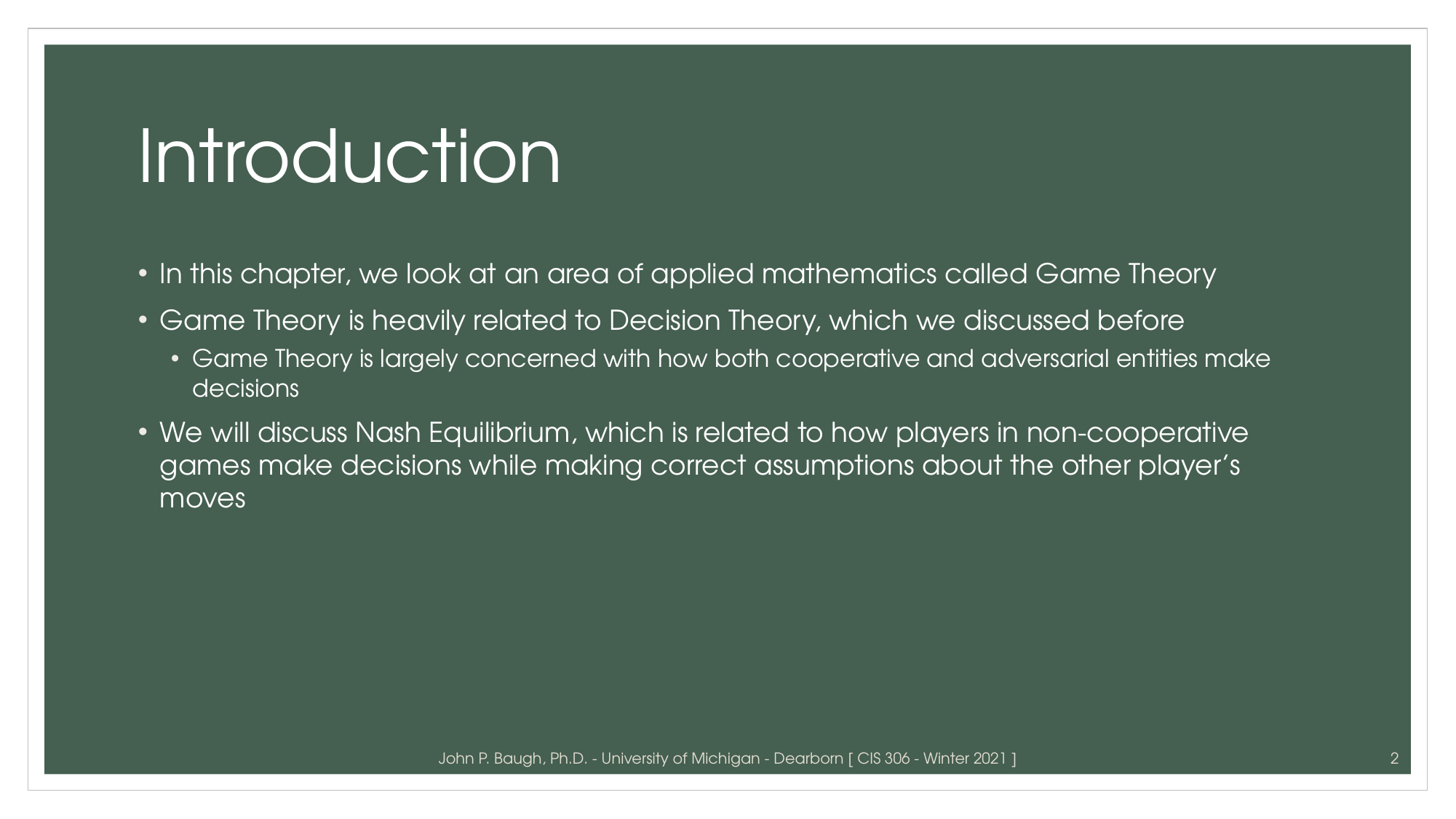

# Introduction
In this chapter, we look at an area of applied mathematics called Game Theory
Game Theory is heavily related to Decision Theory, which we discussed before
Game Theory is largely concerned with how both cooperative and adversarial entities make decisions
We will discuss Nash Equilibrium, which is related to how players in non-cooperative games make decisions while making correct assumptions about the other player’s moves
John P. Baugh, Ph.D. - University of Michigan - Dearborn [ CIS 306 - Winter 2021 ]
2